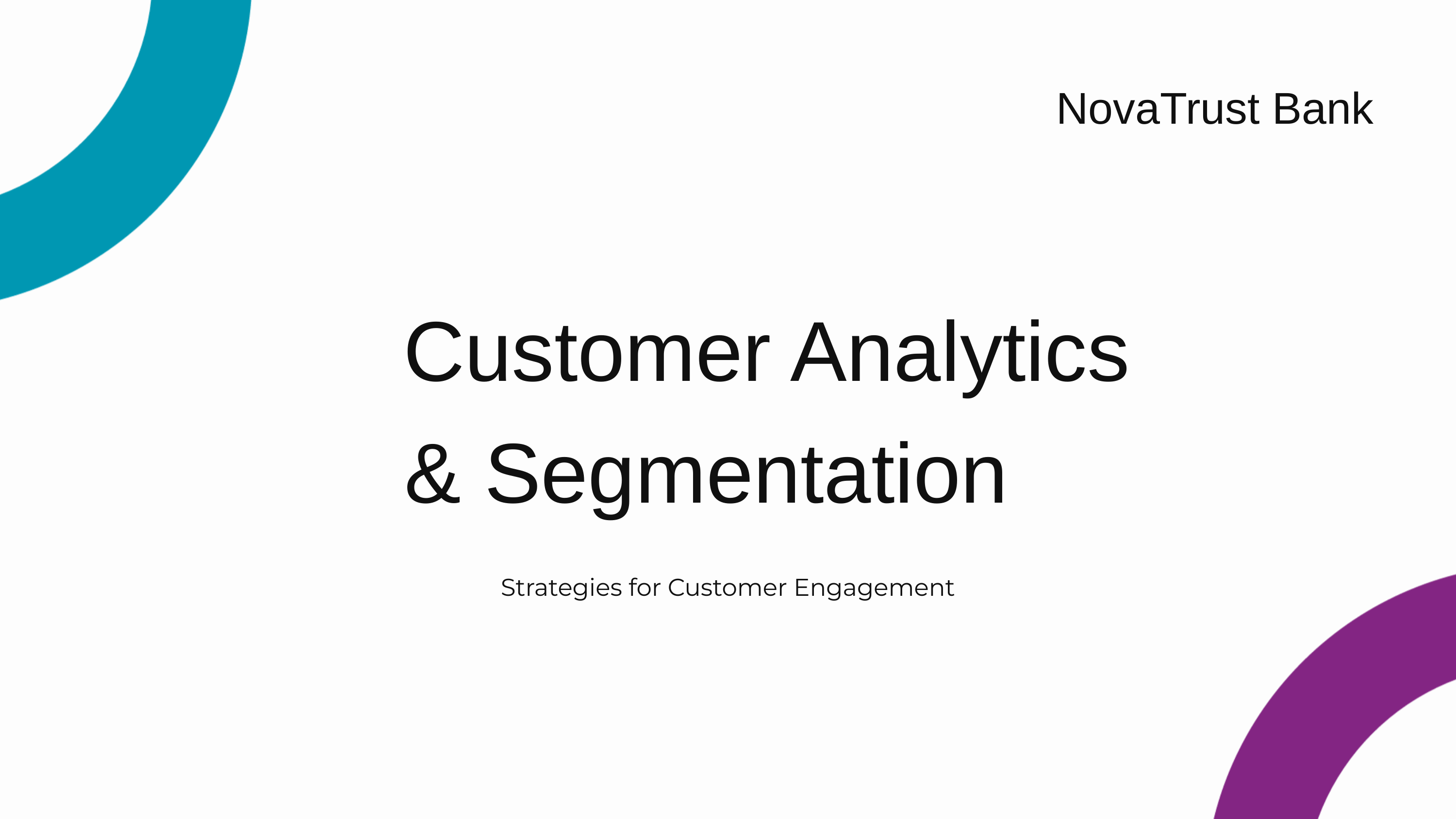

NovaTrust Bank
Customer Analytics
& Segmentation
Strategies for Customer Engagement